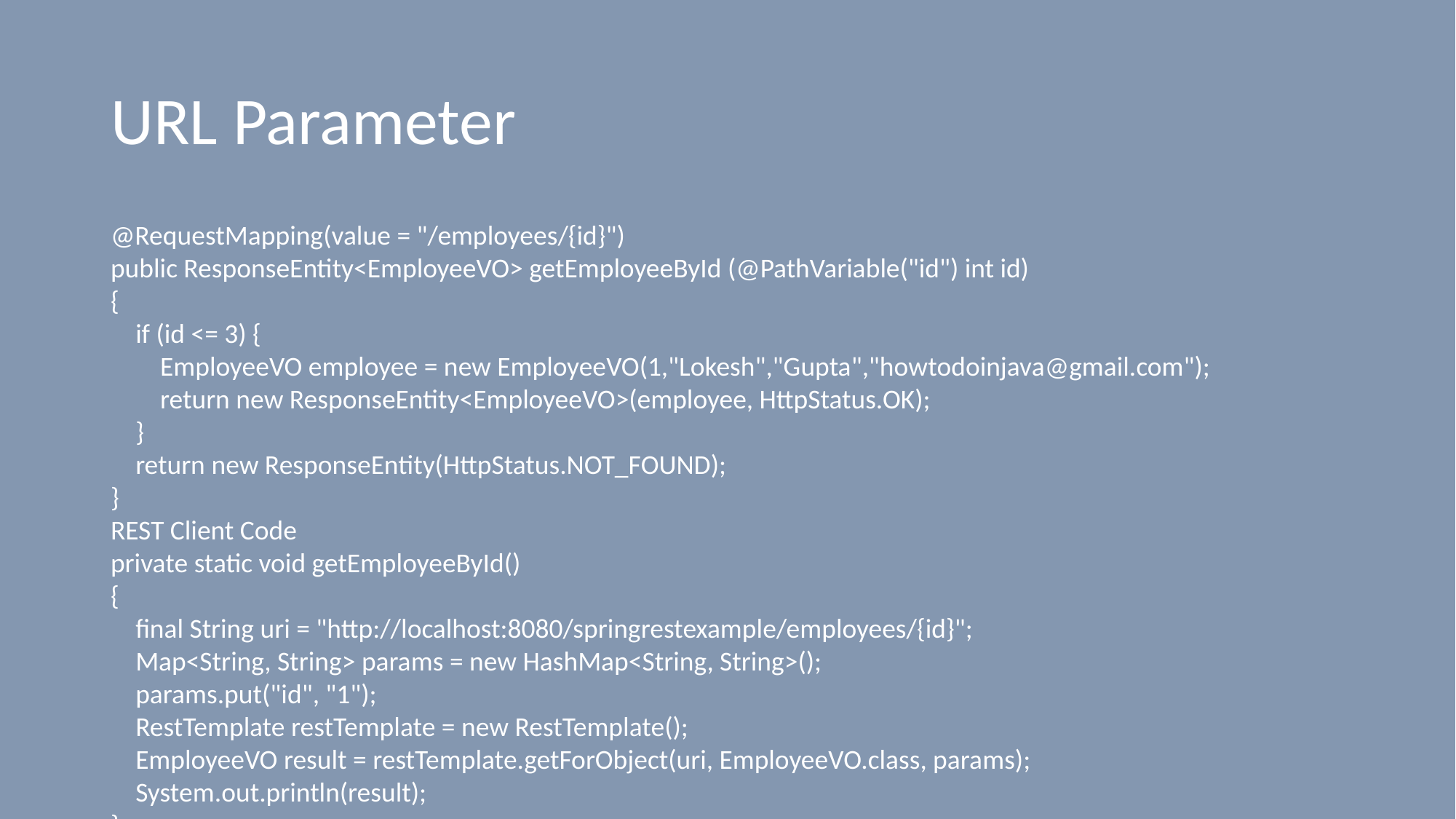

# URL Parameter
@RequestMapping(value = "/employees/{id}")
public ResponseEntity<EmployeeVO> getEmployeeById (@PathVariable("id") int id)
{
    if (id <= 3) {
        EmployeeVO employee = new EmployeeVO(1,"Lokesh","Gupta","howtodoinjava@gmail.com");
        return new ResponseEntity<EmployeeVO>(employee, HttpStatus.OK);
    }
    return new ResponseEntity(HttpStatus.NOT_FOUND);
}
REST Client Code
private static void getEmployeeById()
{
    final String uri = "http://localhost:8080/springrestexample/employees/{id}";
    Map<String, String> params = new HashMap<String, String>();
    params.put("id", "1");
    RestTemplate restTemplate = new RestTemplate();
    EmployeeVO result = restTemplate.getForObject(uri, EmployeeVO.class, params);
    System.out.println(result);
}